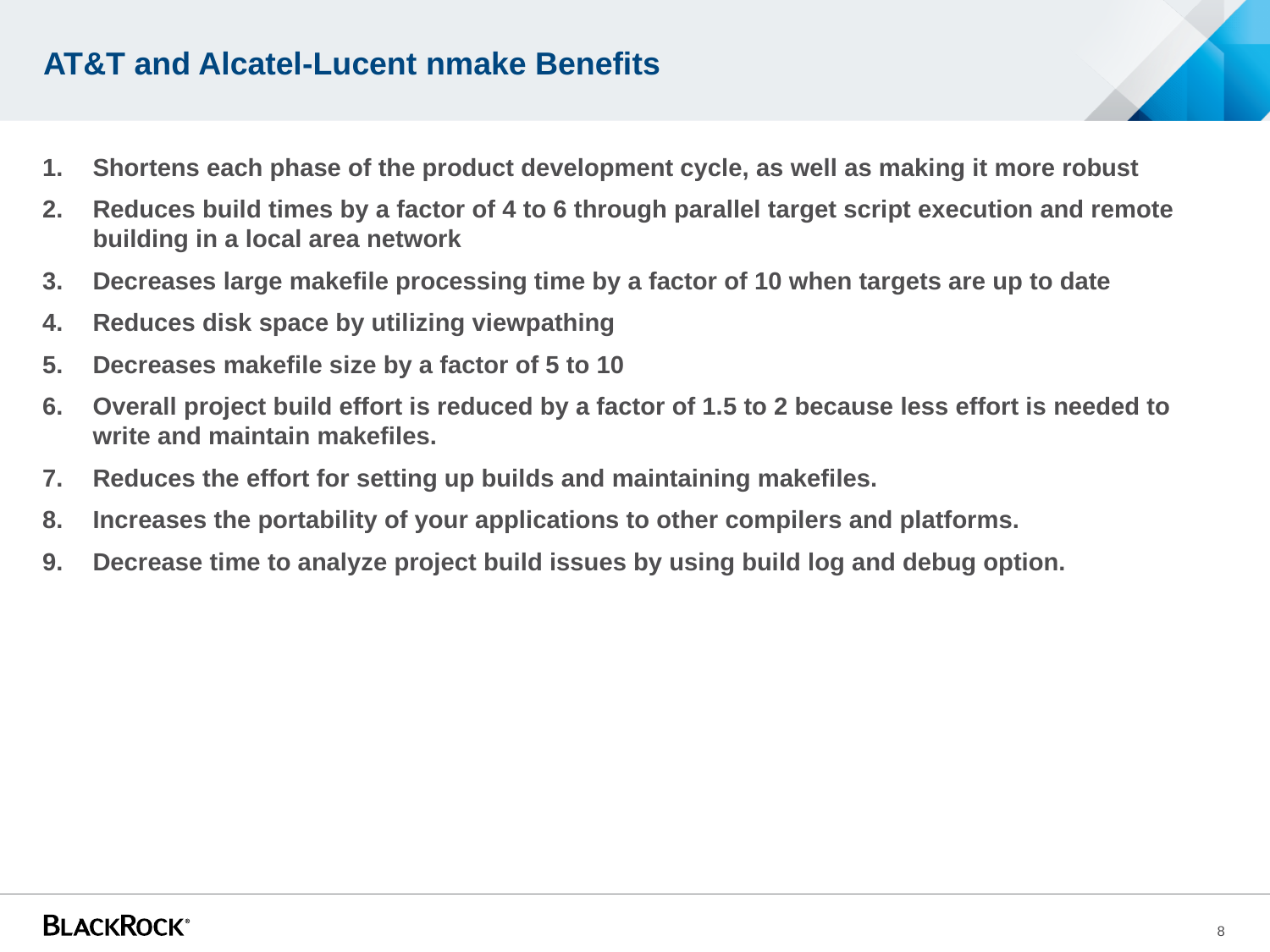

# AT&T and Alcatel-Lucent nmake Benefits
Shortens each phase of the product development cycle, as well as making it more robust
Reduces build times by a factor of 4 to 6 through parallel target script execution and remote building in a local area network
Decreases large makefile processing time by a factor of 10 when targets are up to date
Reduces disk space by utilizing viewpathing
Decreases makefile size by a factor of 5 to 10
Overall project build effort is reduced by a factor of 1.5 to 2 because less effort is needed to write and maintain makefiles.
Reduces the effort for setting up builds and maintaining makefiles.
Increases the portability of your applications to other compilers and platforms.
Decrease time to analyze project build issues by using build log and debug option.
8